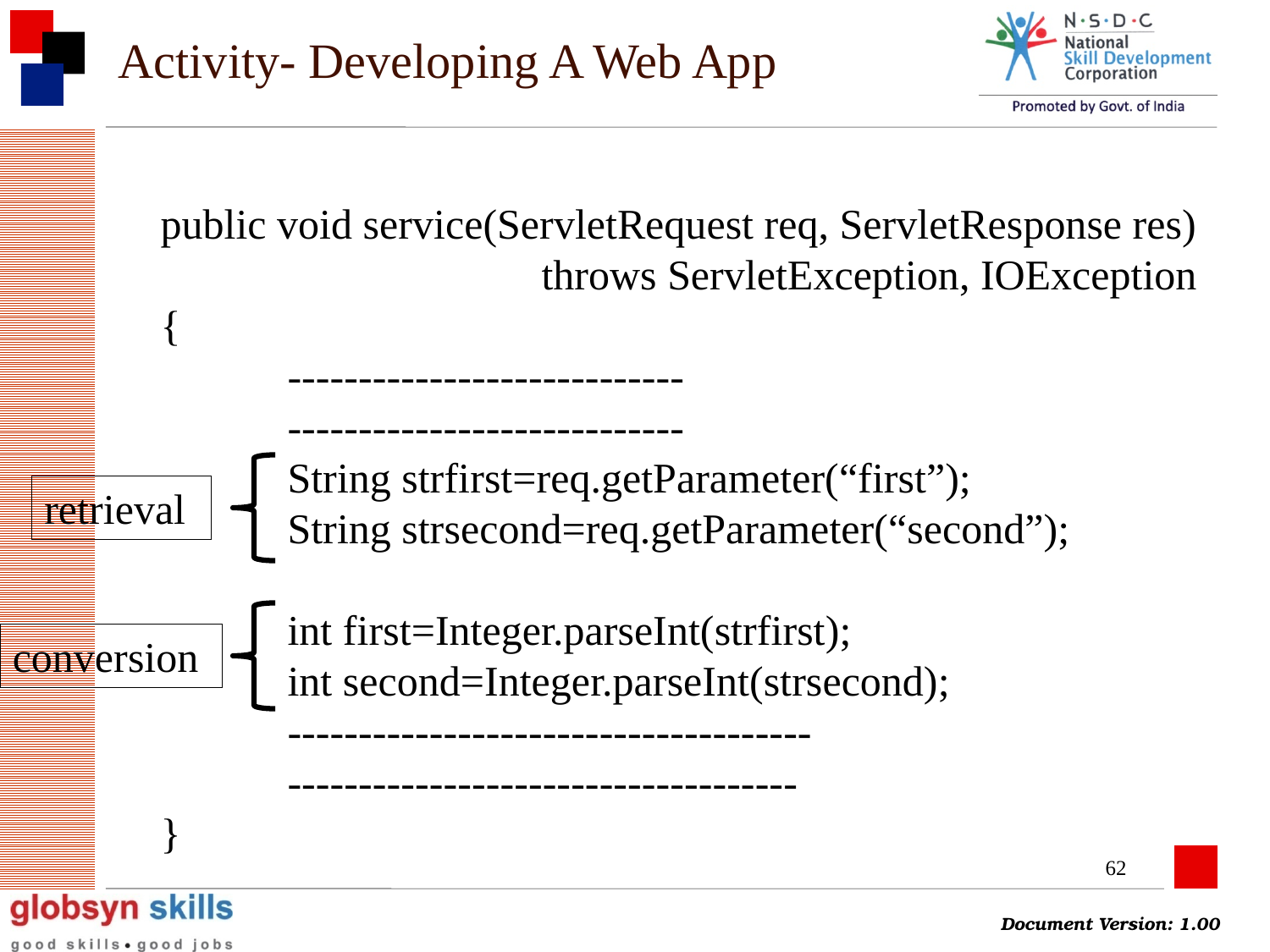

# Activity- Developing A Web App
public void service(ServletRequest req, ServletResponse res)
			throws ServletException, IOException
{
	----------------------------
	----------------------------
	String strfirst=req.getParameter(“first”);
	String strsecond=req.getParameter(“second”);

	int first=Integer.parseInt(strfirst);
	int second=Integer.parseInt(strsecond);
	-------------------------------------
	------------------------------------
}

retrieval

conversion